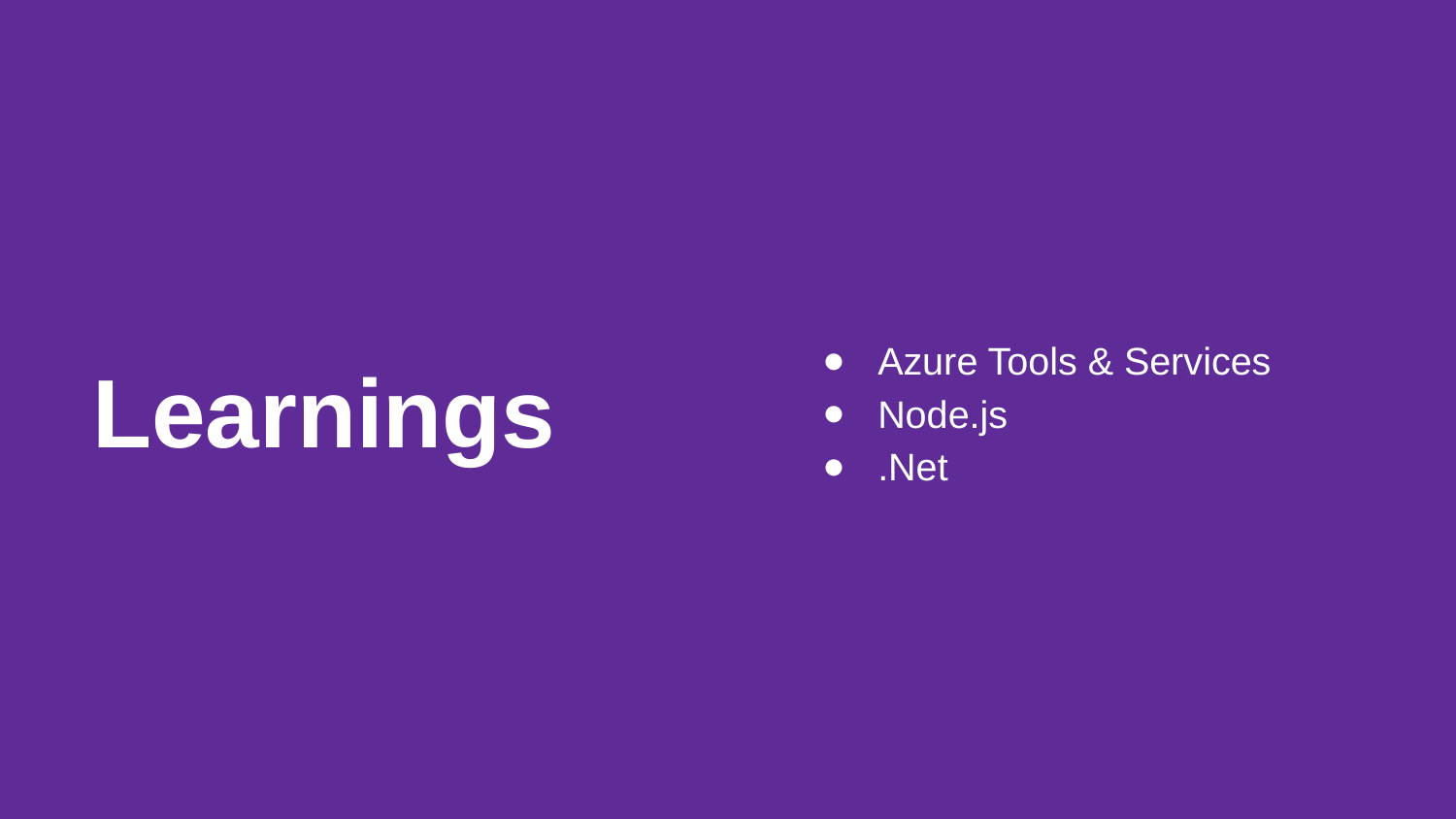

# Learnings
Azure Tools & Services
Node.js
.Net